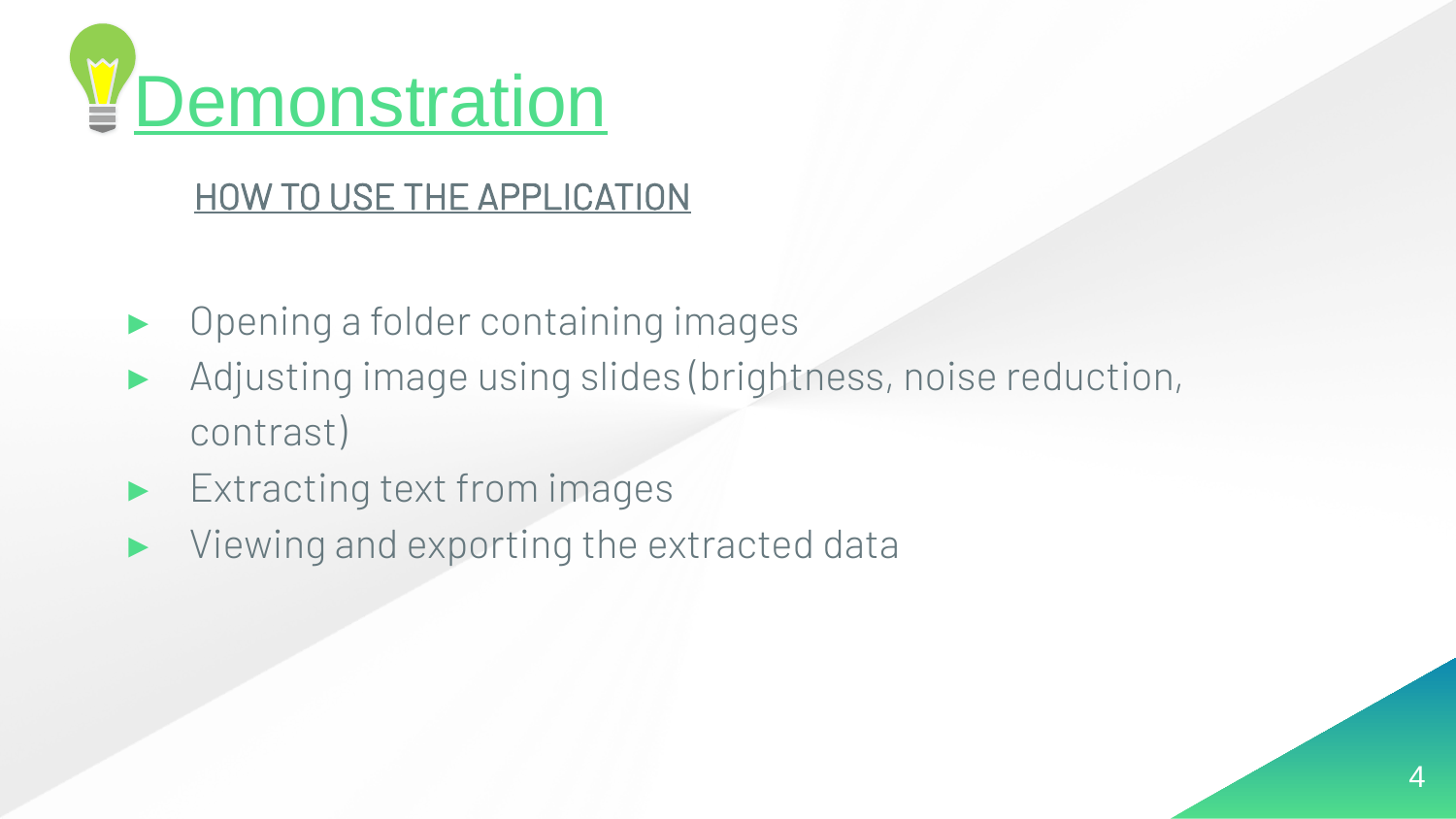

Demonstration
HOW TO USE THE APPLICATION
Opening a folder containing images
Adjusting image using slides (brightness, noise reduction, contrast)
Extracting text from images
Viewing and exporting the extracted data
4